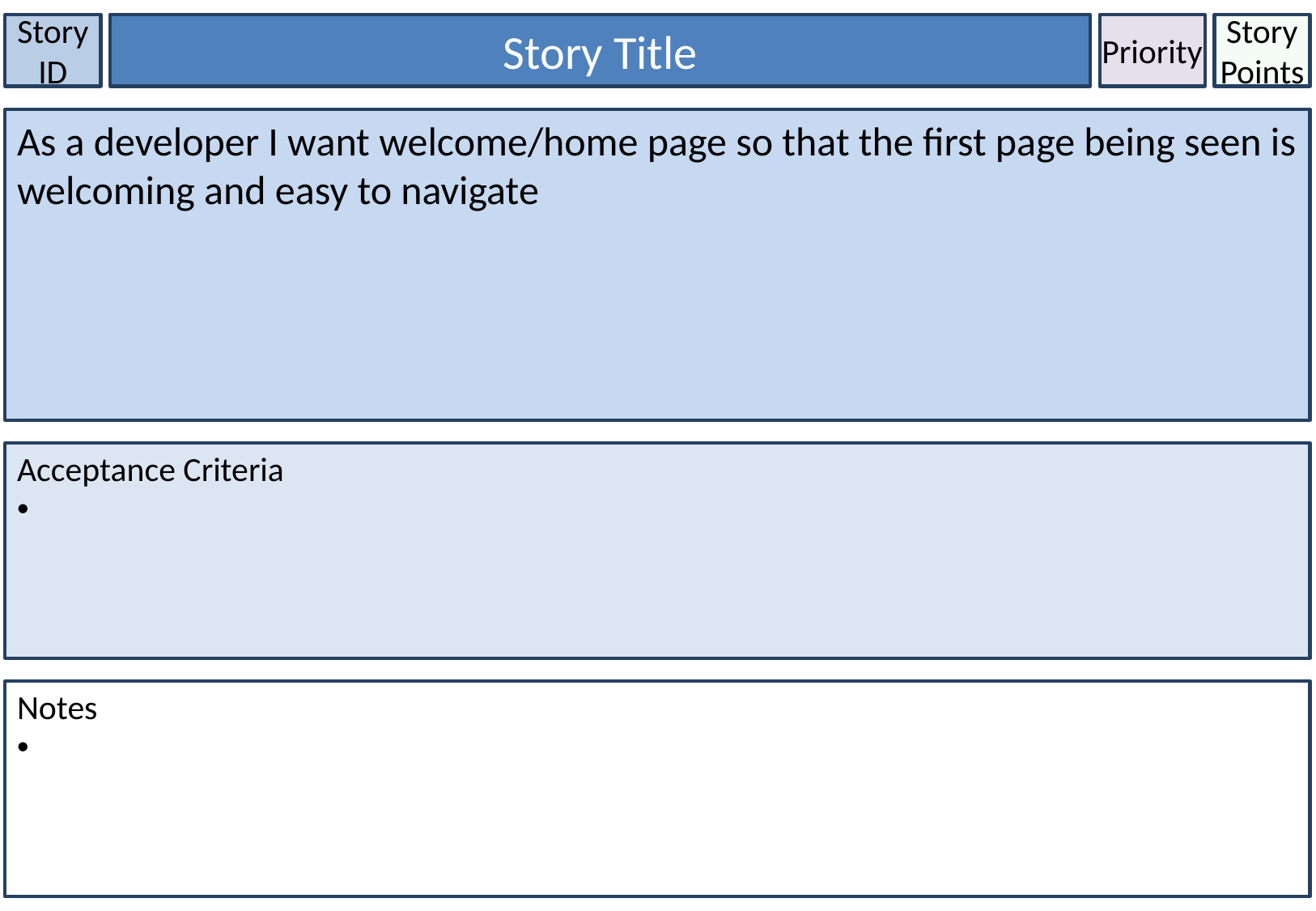

Story ID
Story Title
Priority
Story Points
As a developer I want welcome/home page so that the first page being seen is welcoming and easy to navigate
Acceptance Criteria

Notes